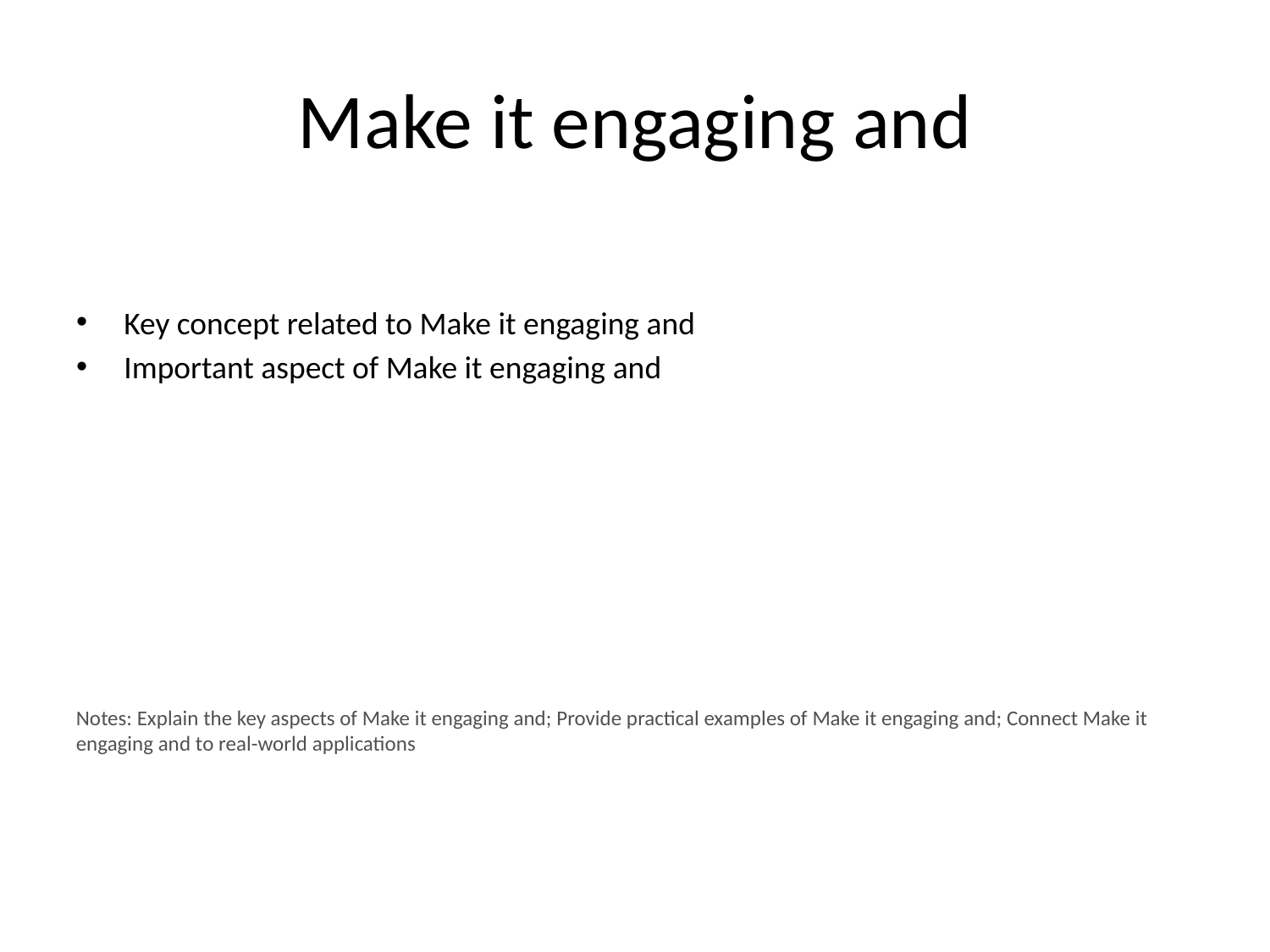

# Make it engaging and

Key concept related to Make it engaging and
Important aspect of Make it engaging and
Notes: Explain the key aspects of Make it engaging and; Provide practical examples of Make it engaging and; Connect Make it engaging and to real-world applications